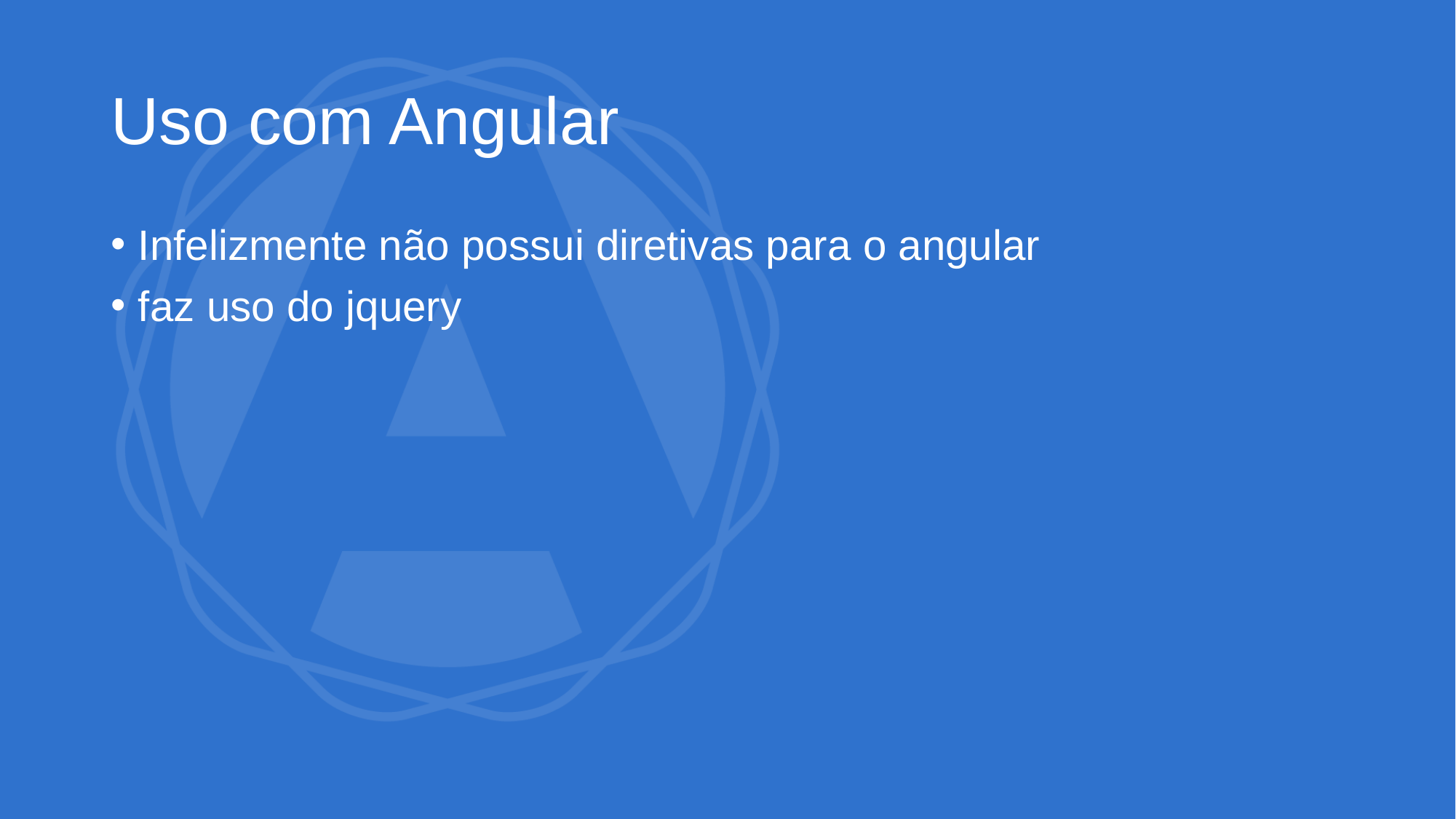

# Uso com Angular
Infelizmente não possui diretivas para o angular
faz uso do jquery